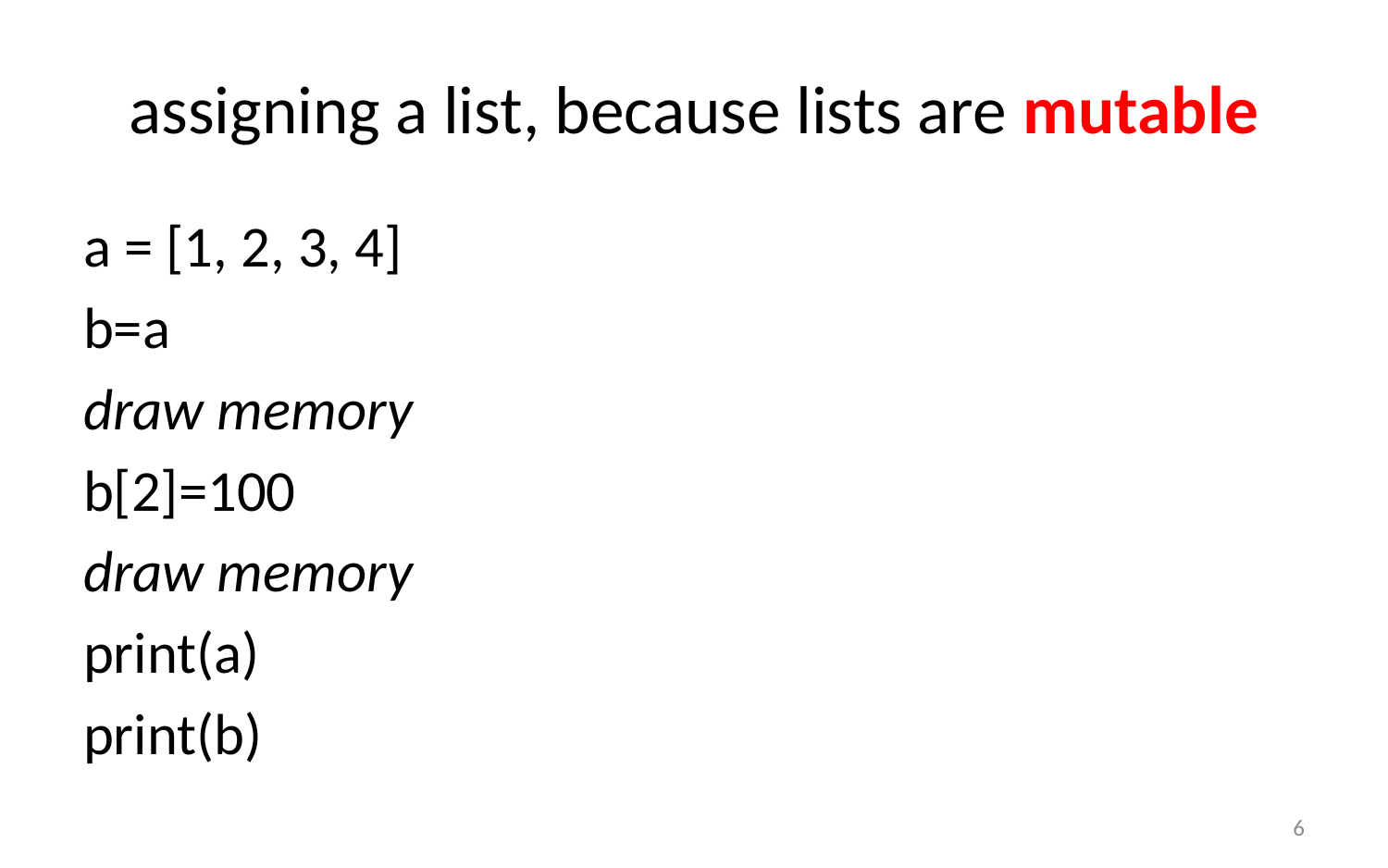

# assigning a list, because lists are mutable
a = [1, 2, 3, 4]
b=a
draw memory
b[2]=100
draw memory
print(a)
print(b)
6